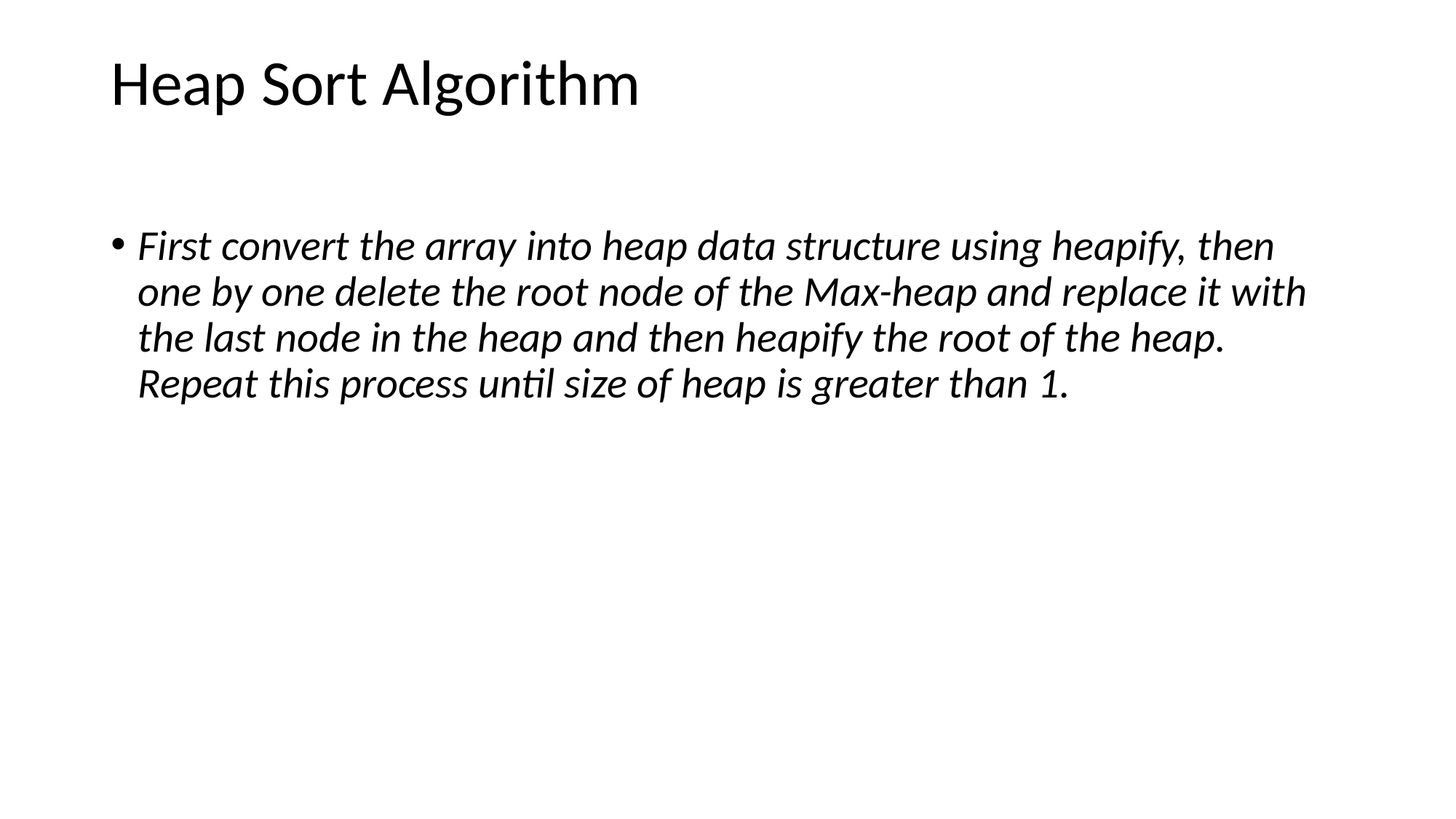

# Heap Sort Algorithm
First convert the array into heap data structure using heapify, then one by one delete the root node of the Max-heap and replace it with the last node in the heap and then heapify the root of the heap. Repeat this process until size of heap is greater than 1.